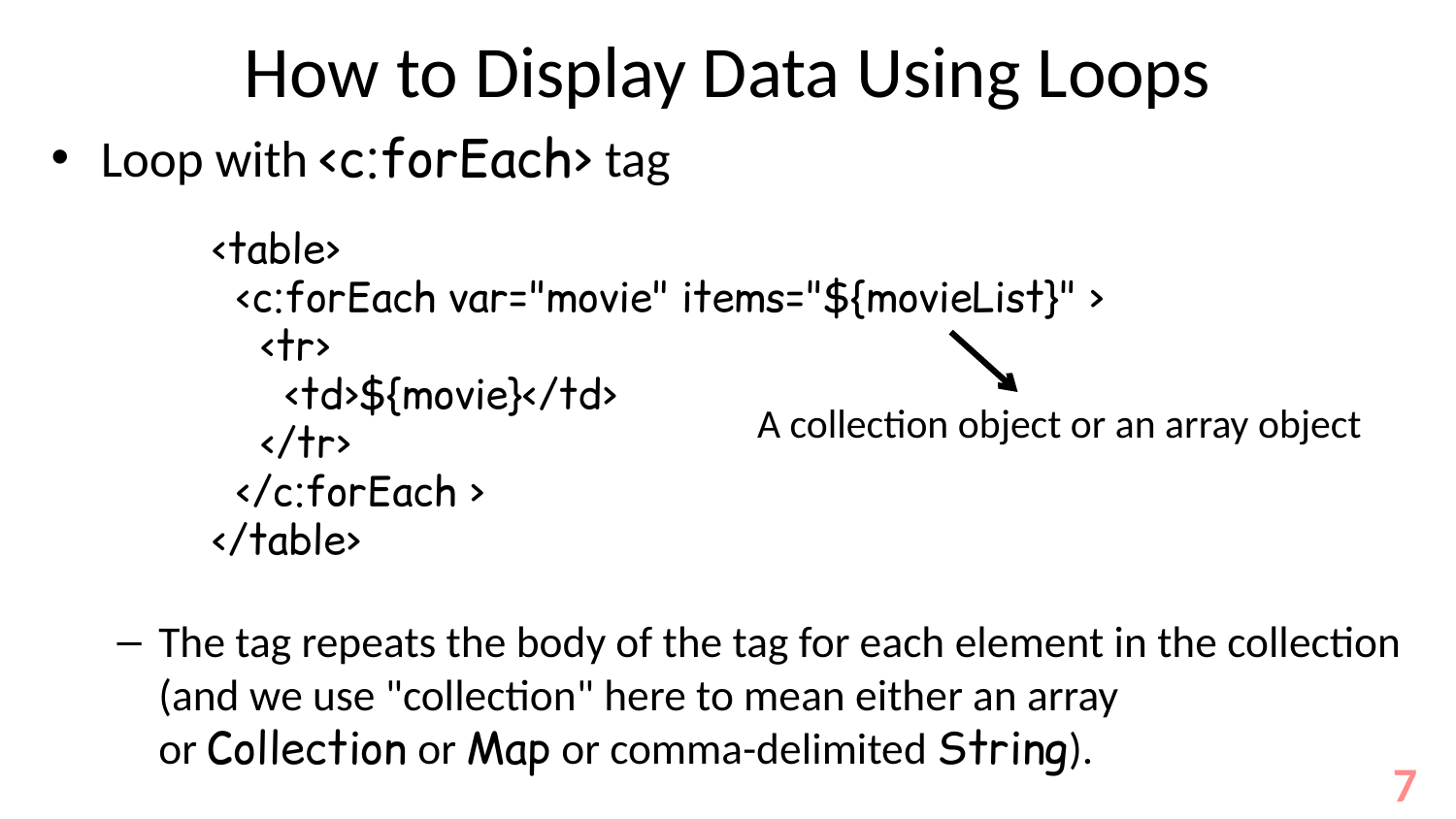

# How to Display Data Using Loops
Loop with <c:forEach> tag

The tag repeats the body of the tag for each element in the collection (and we use "collection" here to mean either an array or Collection or Map or comma-delimited String).
<table>
  <c:forEach var="movie" items="${movieList}" >
    <tr> 
      <td>${movie}</td> 
    </tr> 
  </c:forEach >
</table>
A collection object or an array object
7